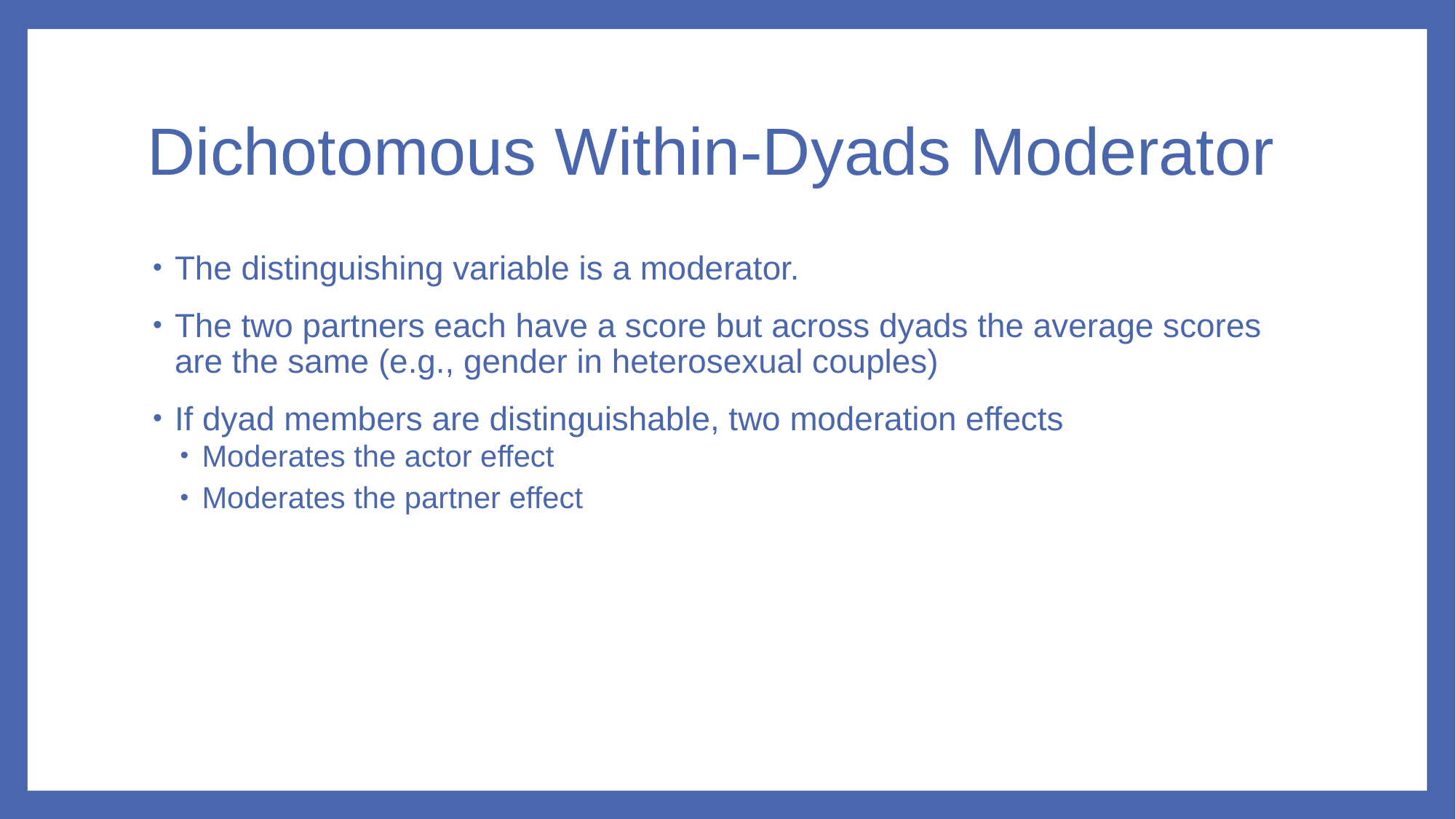

# Dichotomous Within-Dyads Moderator
The distinguishing variable is a moderator.
The two partners each have a score but across dyads the average scores are the same (e.g., gender in heterosexual couples)
If dyad members are distinguishable, two moderation effects
Moderates the actor effect
Moderates the partner effect